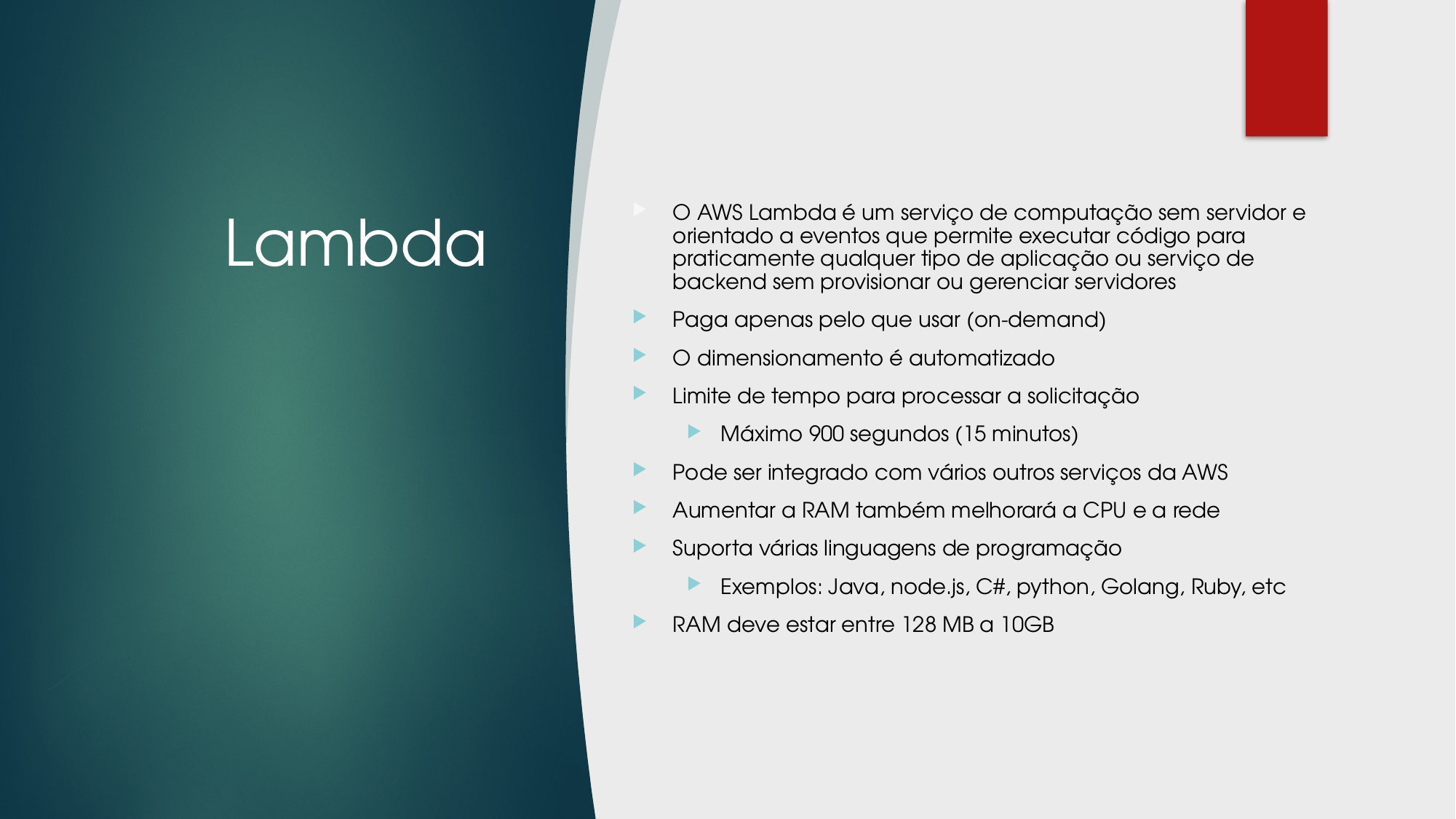

# Lambda
O AWS Lambda é um serviço de computação sem servidor e orientado a eventos que permite executar código para praticamente qualquer tipo de aplicação ou serviço de backend sem provisionar ou gerenciar servidores
Paga apenas pelo que usar (on-demand)
O dimensionamento é automatizado
Limite de tempo para processar a solicitação
Máximo 900 segundos (15 minutos)
Pode ser integrado com vários outros serviços da AWS
Aumentar a RAM também melhorará a CPU e a rede
Suporta várias linguagens de programação
Exemplos: Java, node.js, C#, python, Golang, Ruby, etc
RAM deve estar entre 128 MB a 10GB